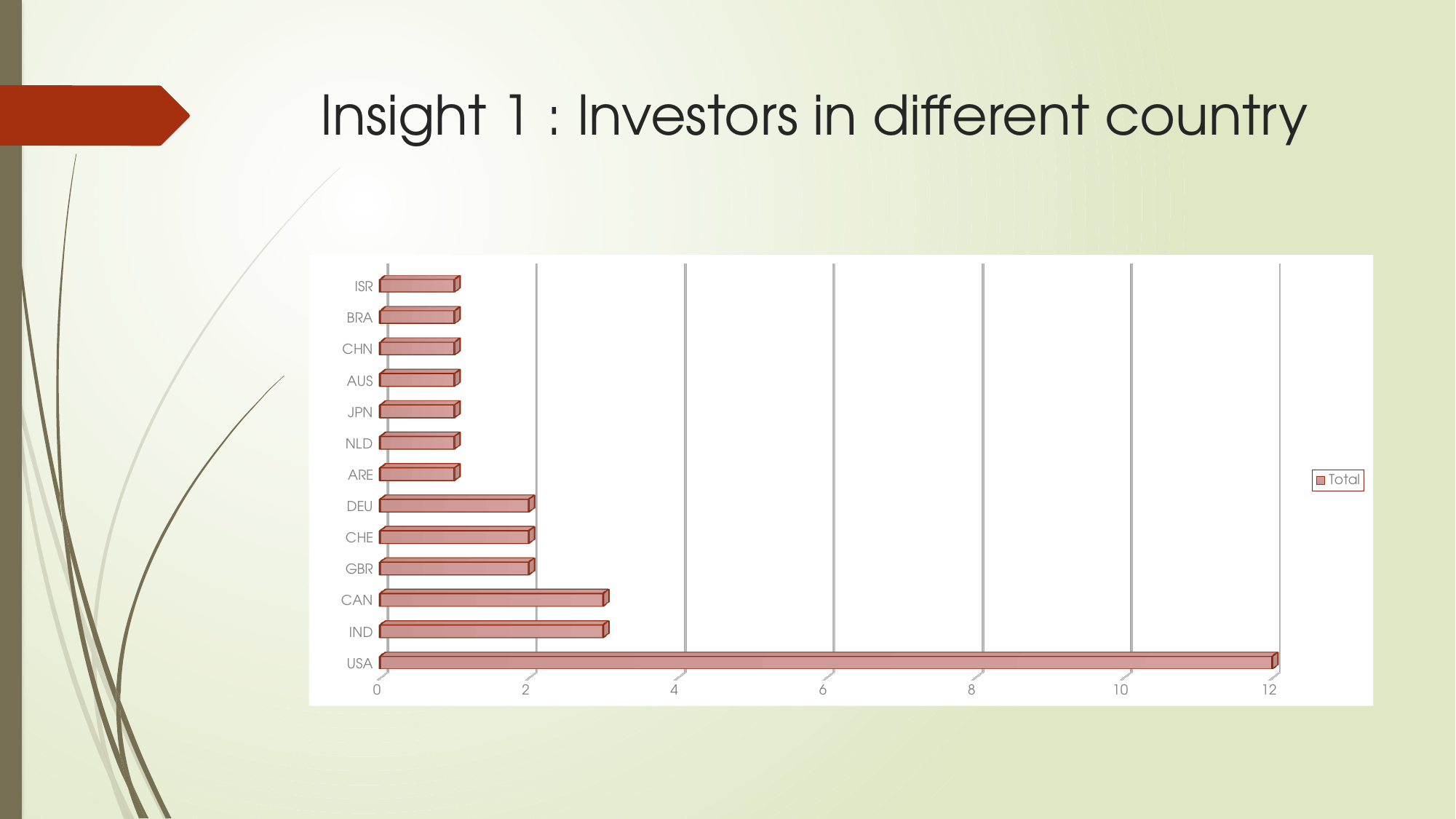

# Insight 1 : Investors in different country

[unsupported chart]